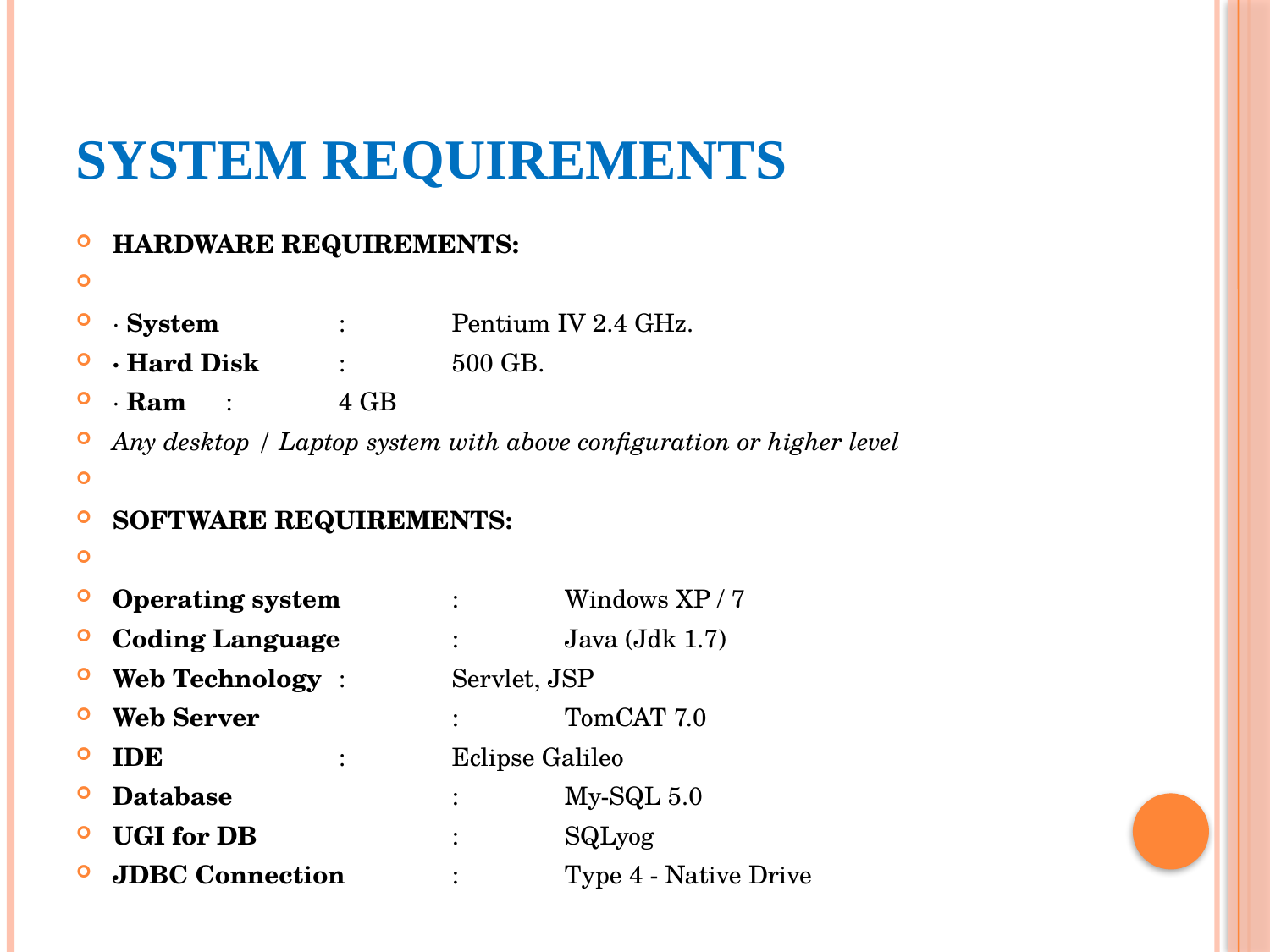

# System Requirements
HARDWARE REQUIREMENTS:

· System 		: 		Pentium IV 2.4 GHz.
· Hard Disk 		: 		500 GB.
· Ram 		: 		4 GB
Any desktop / Laptop system with above configuration or higher level

SOFTWARE REQUIREMENTS:

Operating system 		: 	Windows XP / 7
Coding Language 		: 	Java (Jdk 1.7)
Web Technology 		: 	Servlet, JSP
Web Server	 		: 	TomCAT 7.0
IDE		 		: 	Eclipse Galileo
Database	 		: 	My-SQL 5.0
UGI for DB	 		: 	SQLyog
JDBC Connection 		: 	Type 4 - Native Drive